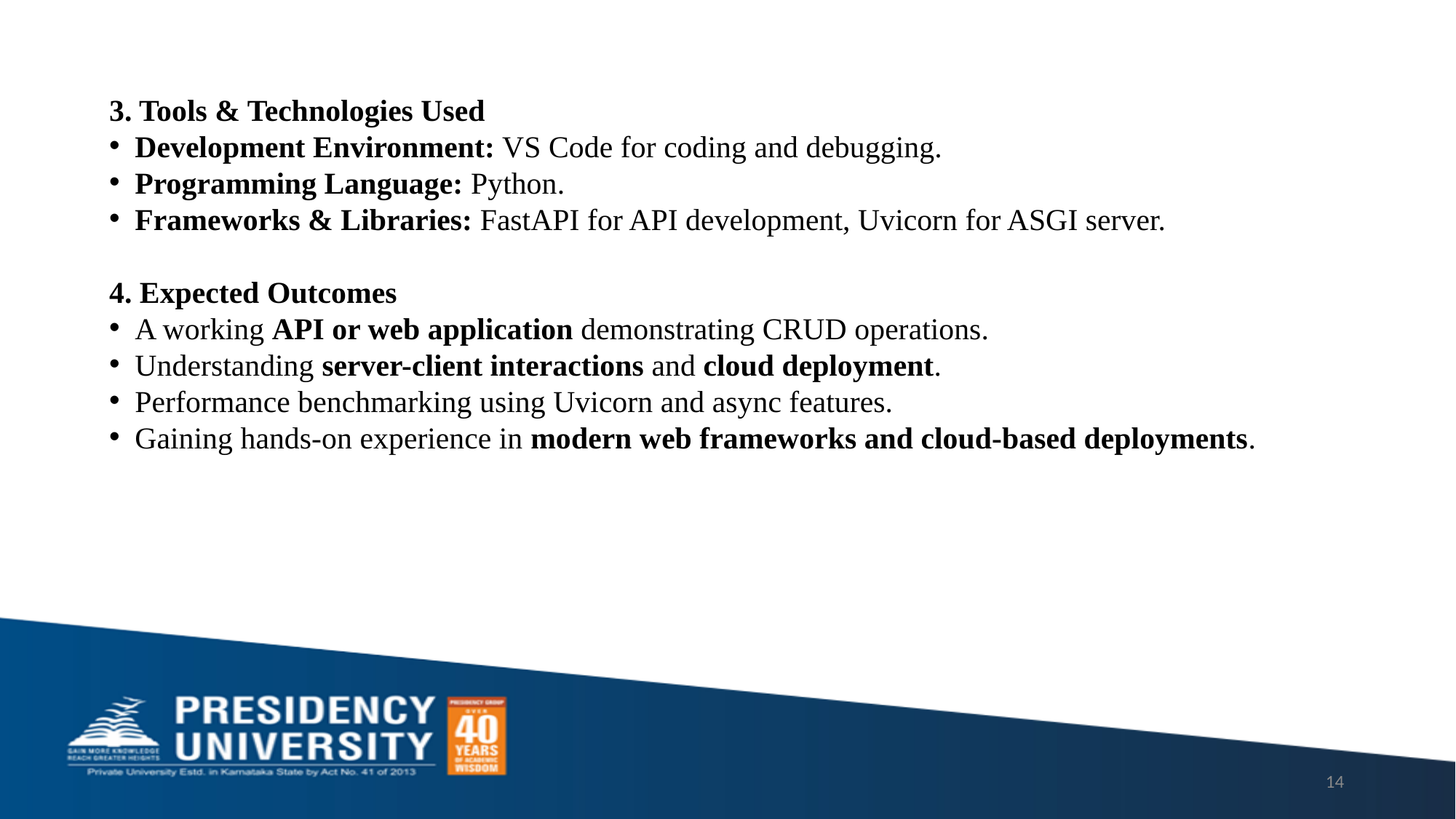

3. Tools & Technologies Used
Development Environment: VS Code for coding and debugging.
Programming Language: Python.
Frameworks & Libraries: FastAPI for API development, Uvicorn for ASGI server.

4. Expected Outcomes
A working API or web application demonstrating CRUD operations.
Understanding server-client interactions and cloud deployment.
Performance benchmarking using Uvicorn and async features.
Gaining hands-on experience in modern web frameworks and cloud-based deployments.
14